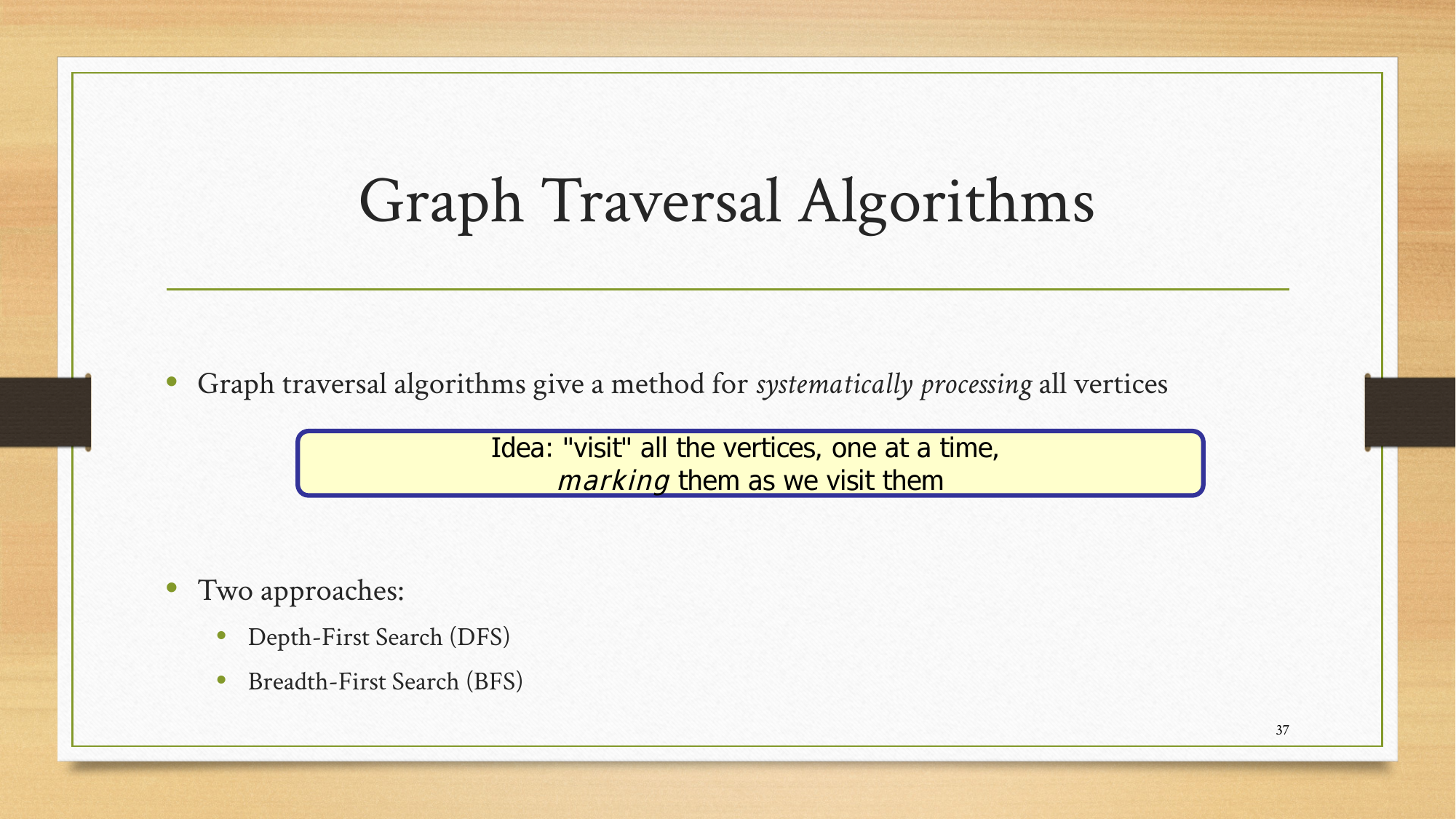

# Graph Traversal Algorithms

Graph traversal algorithms give a method for systematically processing all vertices

Two approaches:
Depth-First Search (DFS)
Breadth-First Search (BFS)
Idea: "visit" all the vertices, one at a time,
marking them as we visit them
37